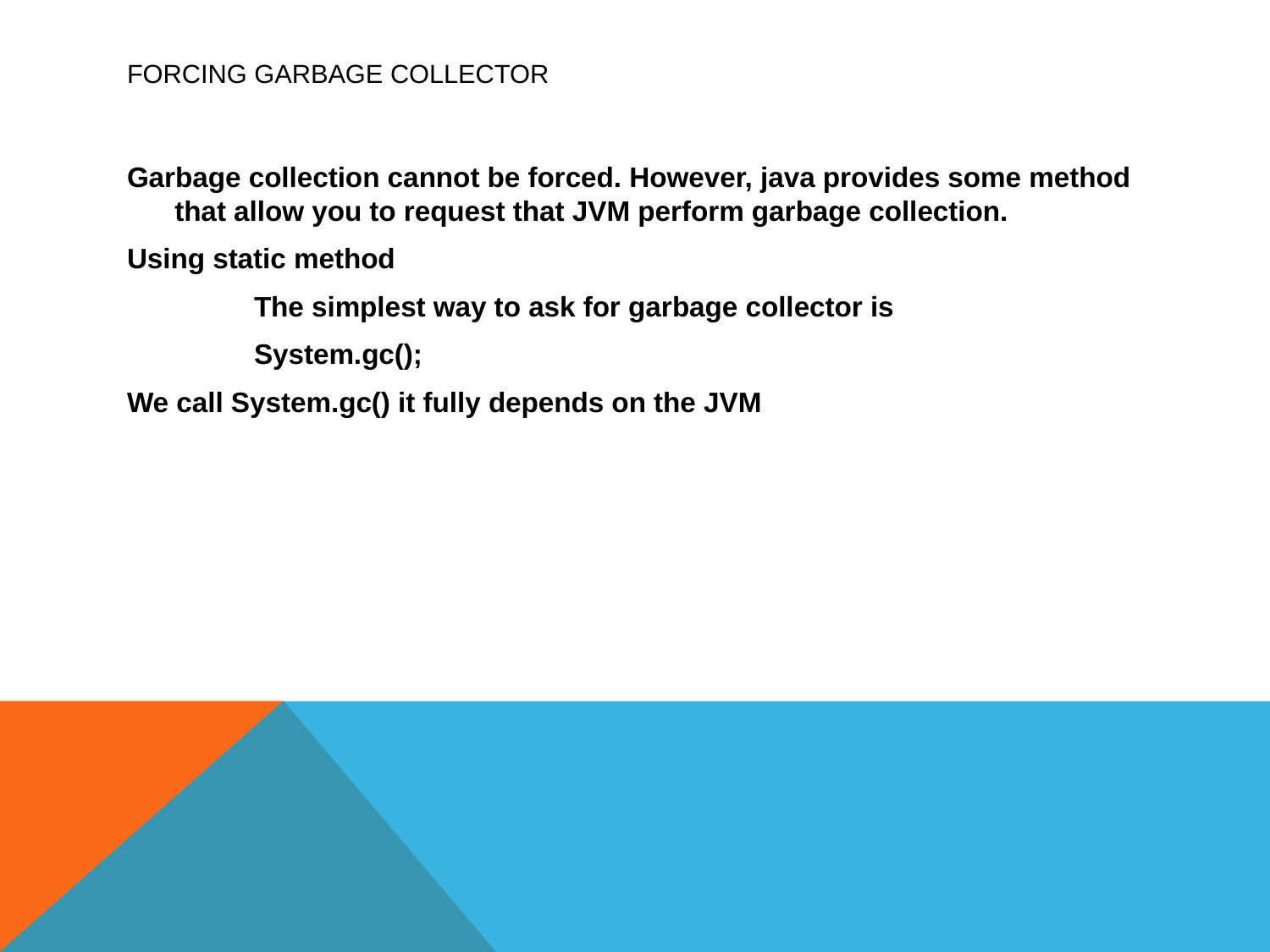

# Forcing Garbage collector
Garbage collection cannot be forced. However, java provides some method that allow you to request that JVM perform garbage collection.
Using static method
	The simplest way to ask for garbage collector is
	System.gc();
We call System.gc() it fully depends on the JVM